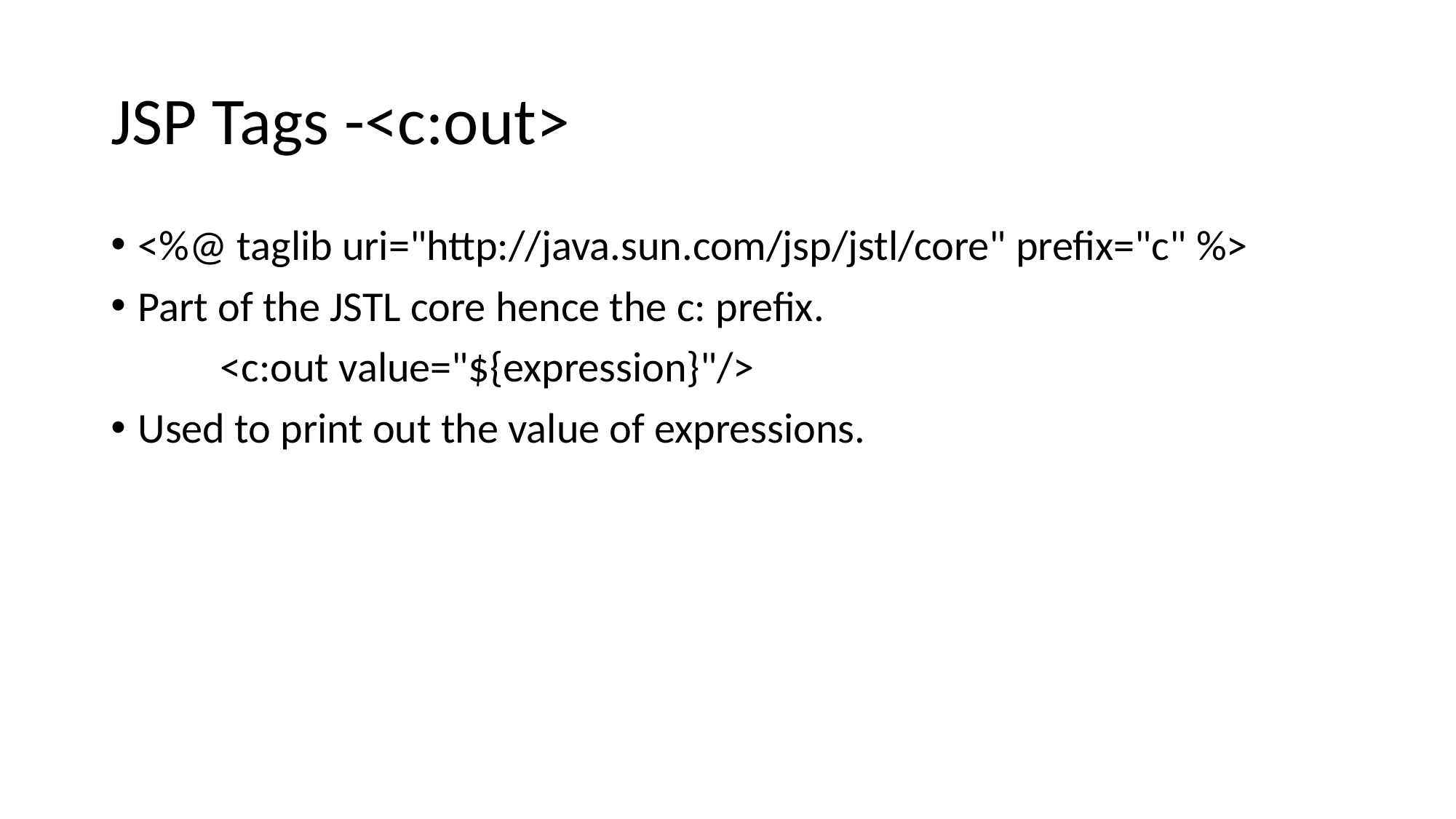

# JSP Tags -<c:out>
<%@ taglib uri="http://java.sun.com/jsp/jstl/core" prefix="c" %>
Part of the JSTL core hence the c: prefix.
	<c:out value="${expression}"/>
Used to print out the value of expressions.